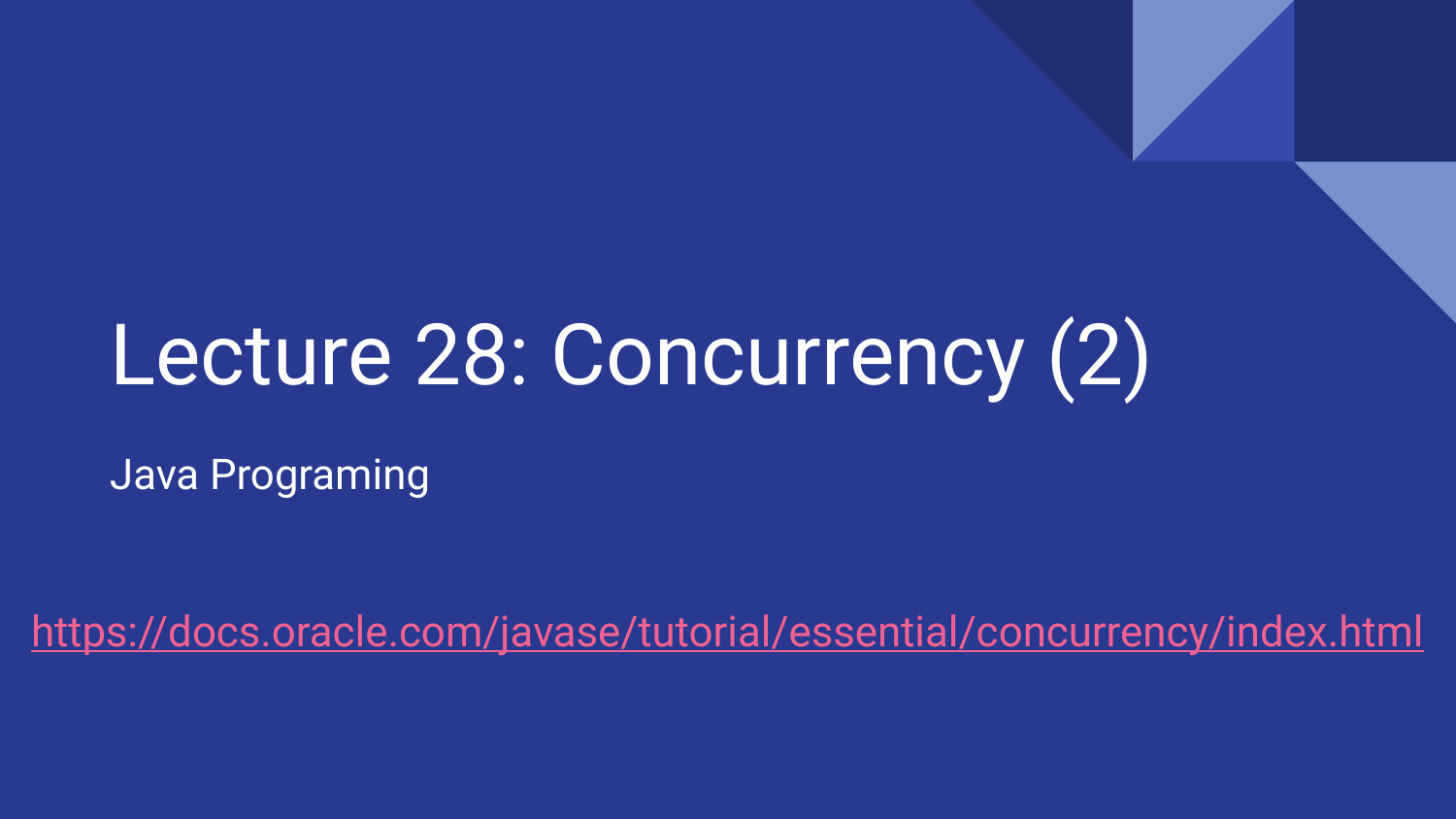

# Lecture 28: Concurrency (2)
Java Programing
https://docs.oracle.com/javase/tutorial/essential/concurrency/index.html